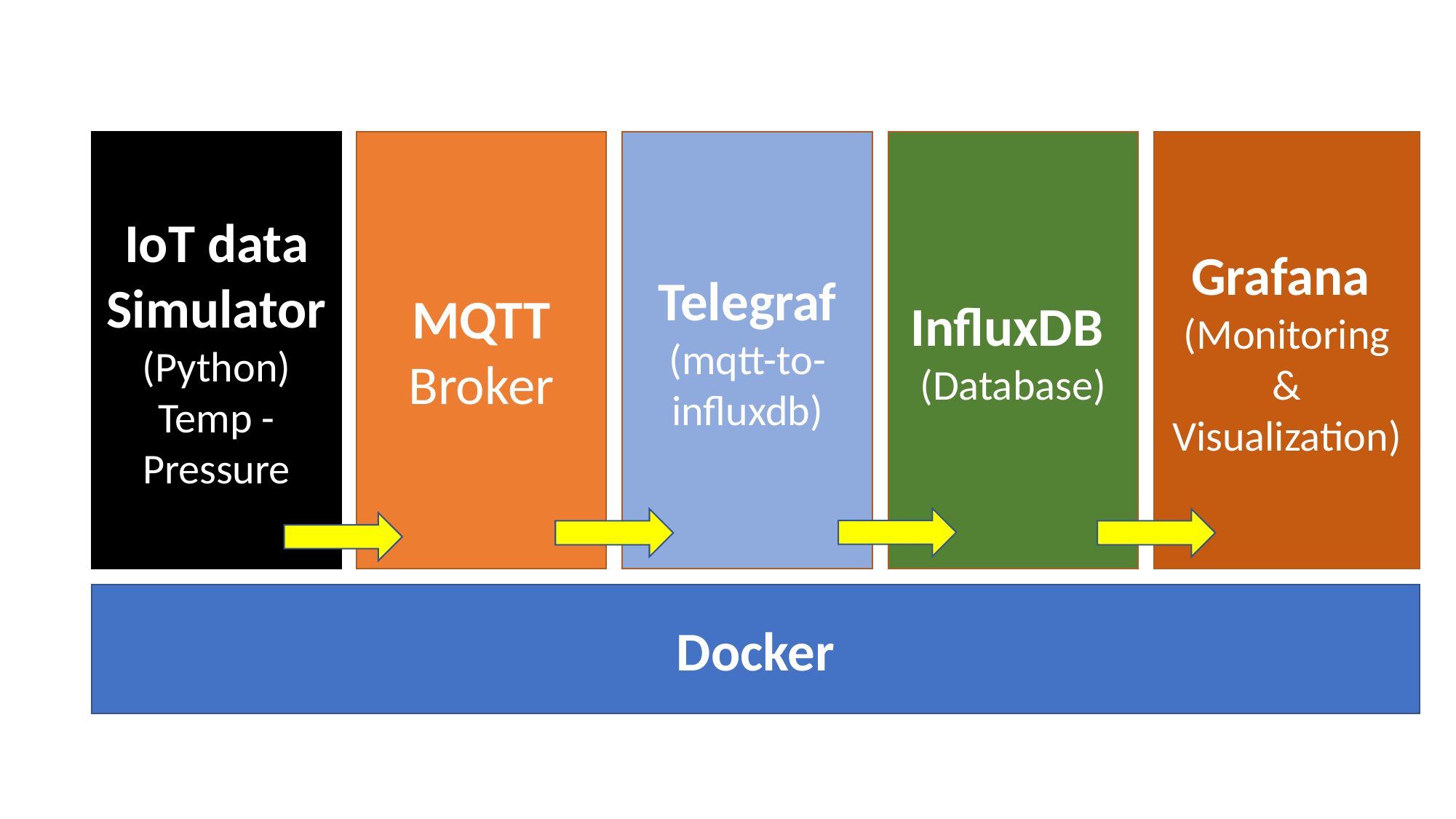

IoT data Simulator
(Python)
Temp - Pressure
Grafana
(Monitoring
&
Visualization)
InfluxDB
(Database)
MQTT Broker
Telegraf
(mqtt-to-influxdb)

Docker